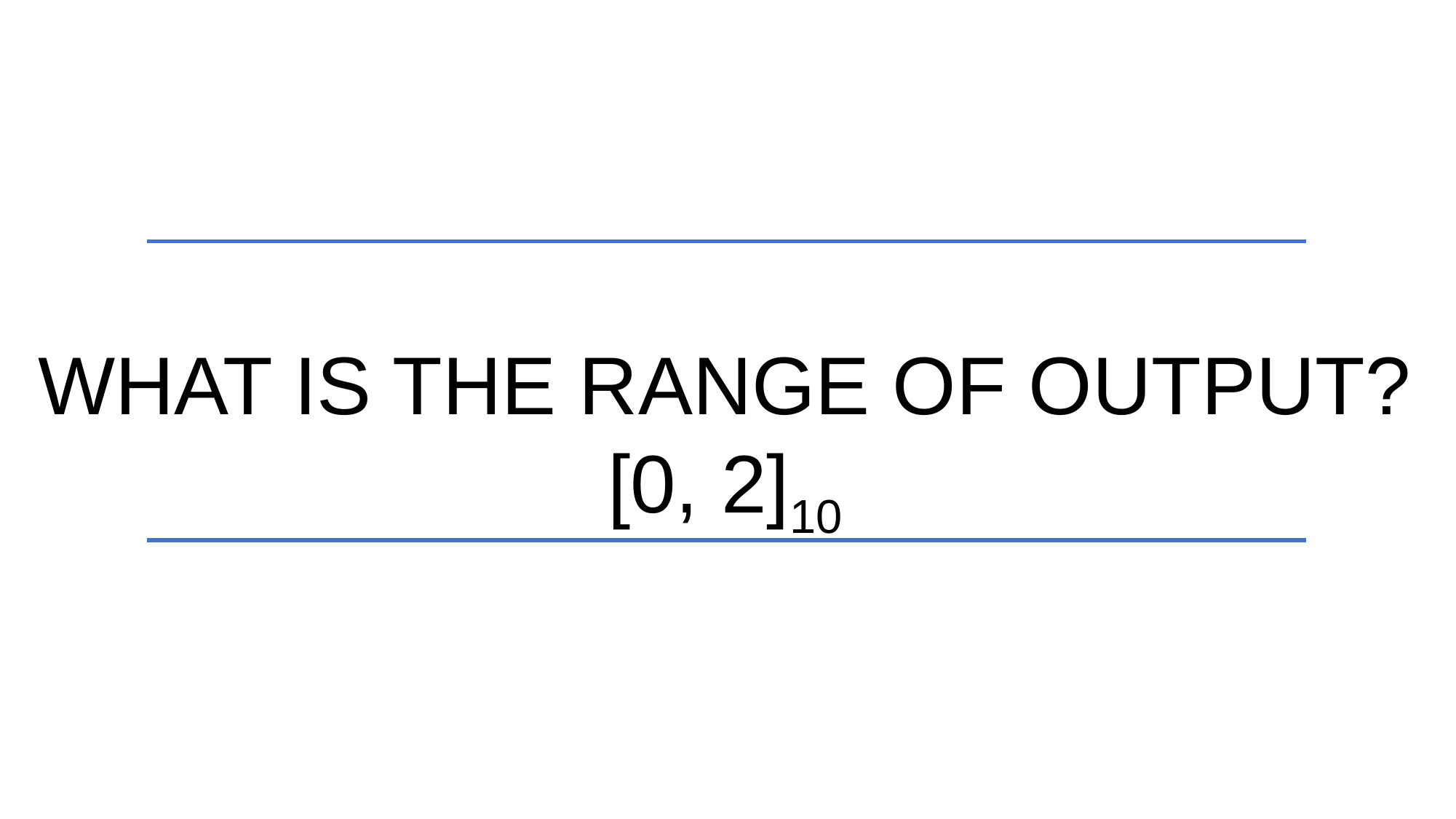

What is the range of output?
[0, 2]10